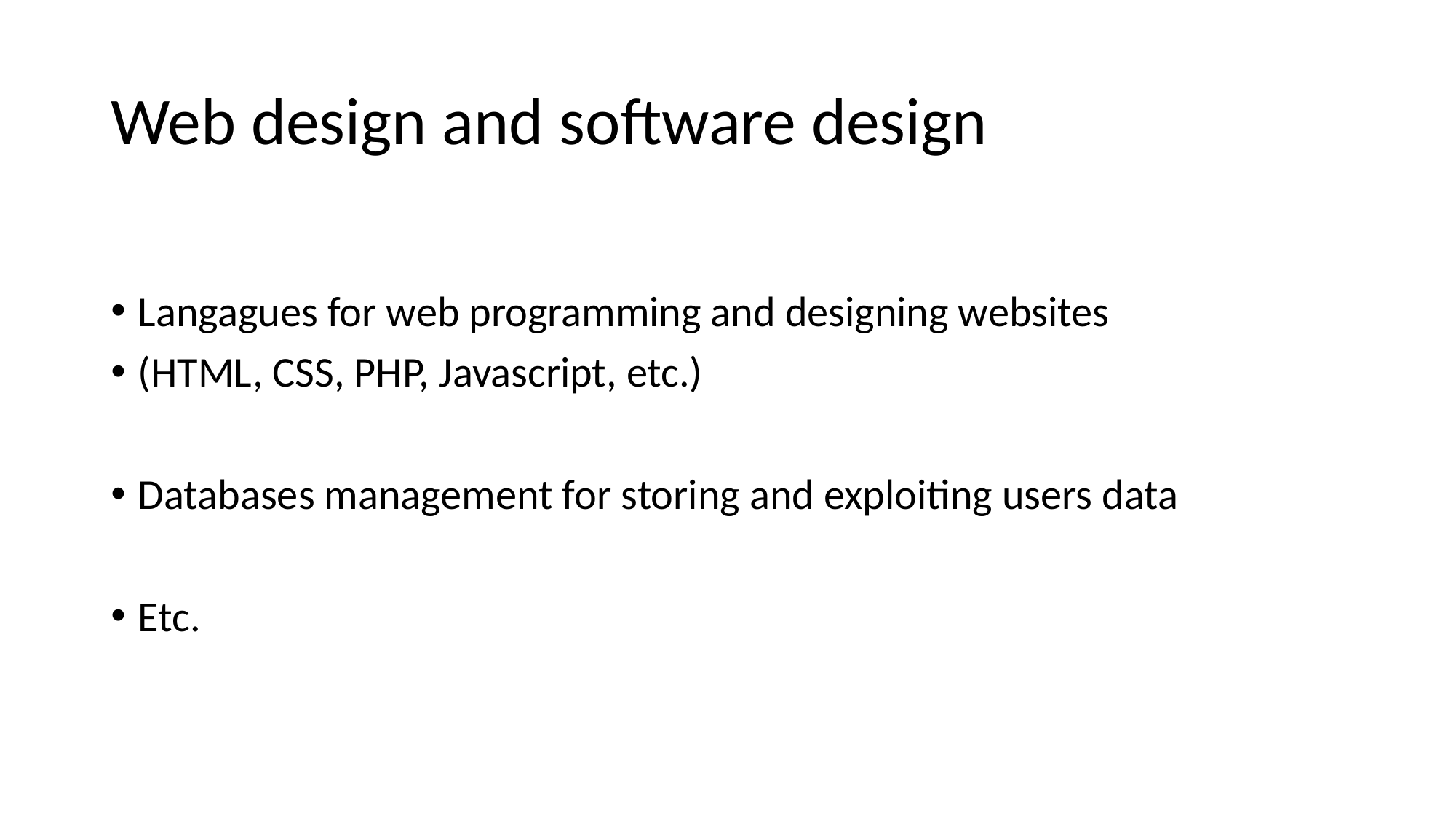

# Web design and software design

Langagues for web programming and designing websites
(HTML, CSS, PHP, Javascript, etc.)

Databases management for storing and exploiting users data

Etc.